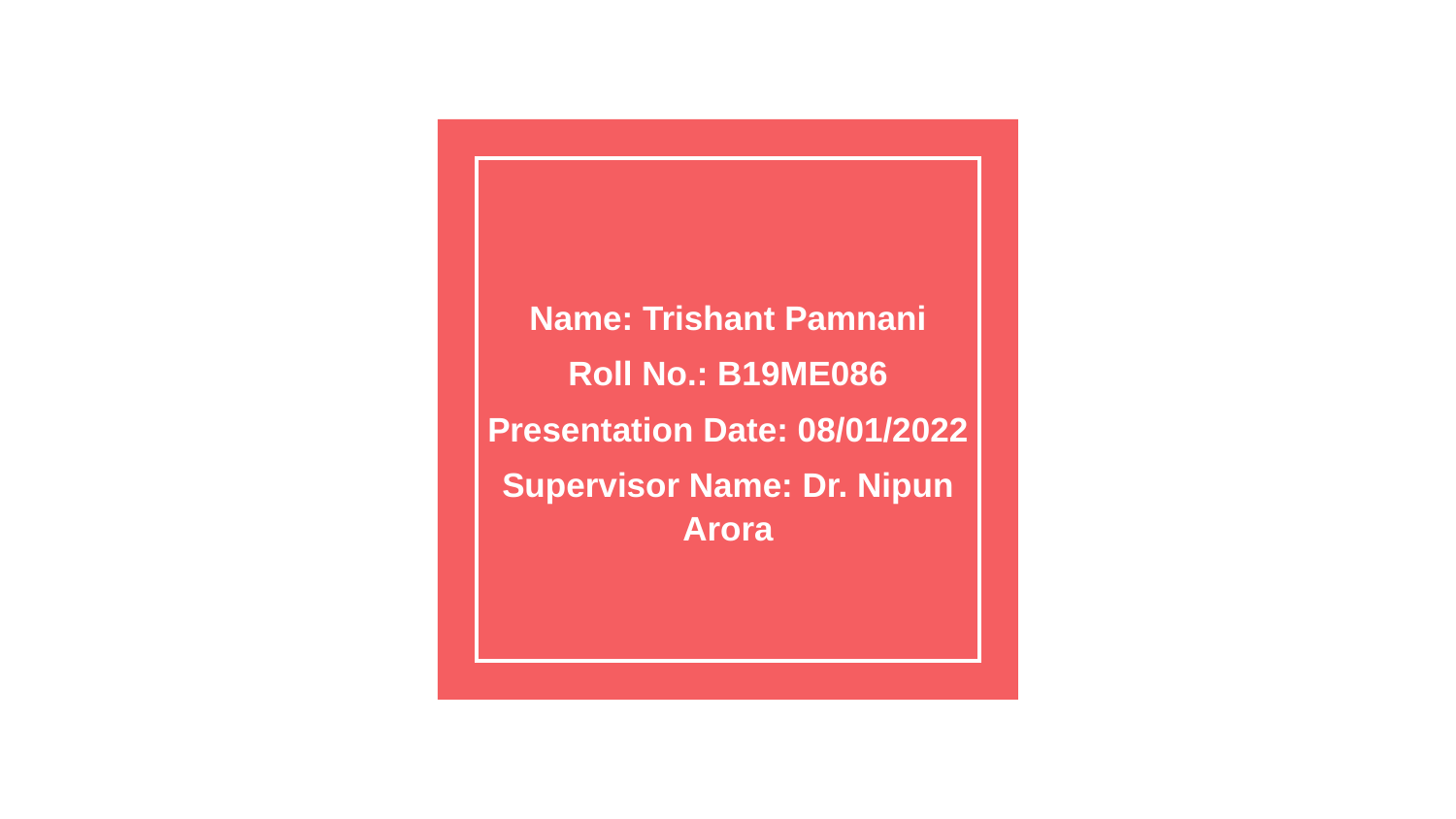

# MEN1010
Name: Trishant Pamnani
Roll No.: B19ME086
Presentation Date: 08/01/2022
Supervisor Name: Dr. Nipun Arora